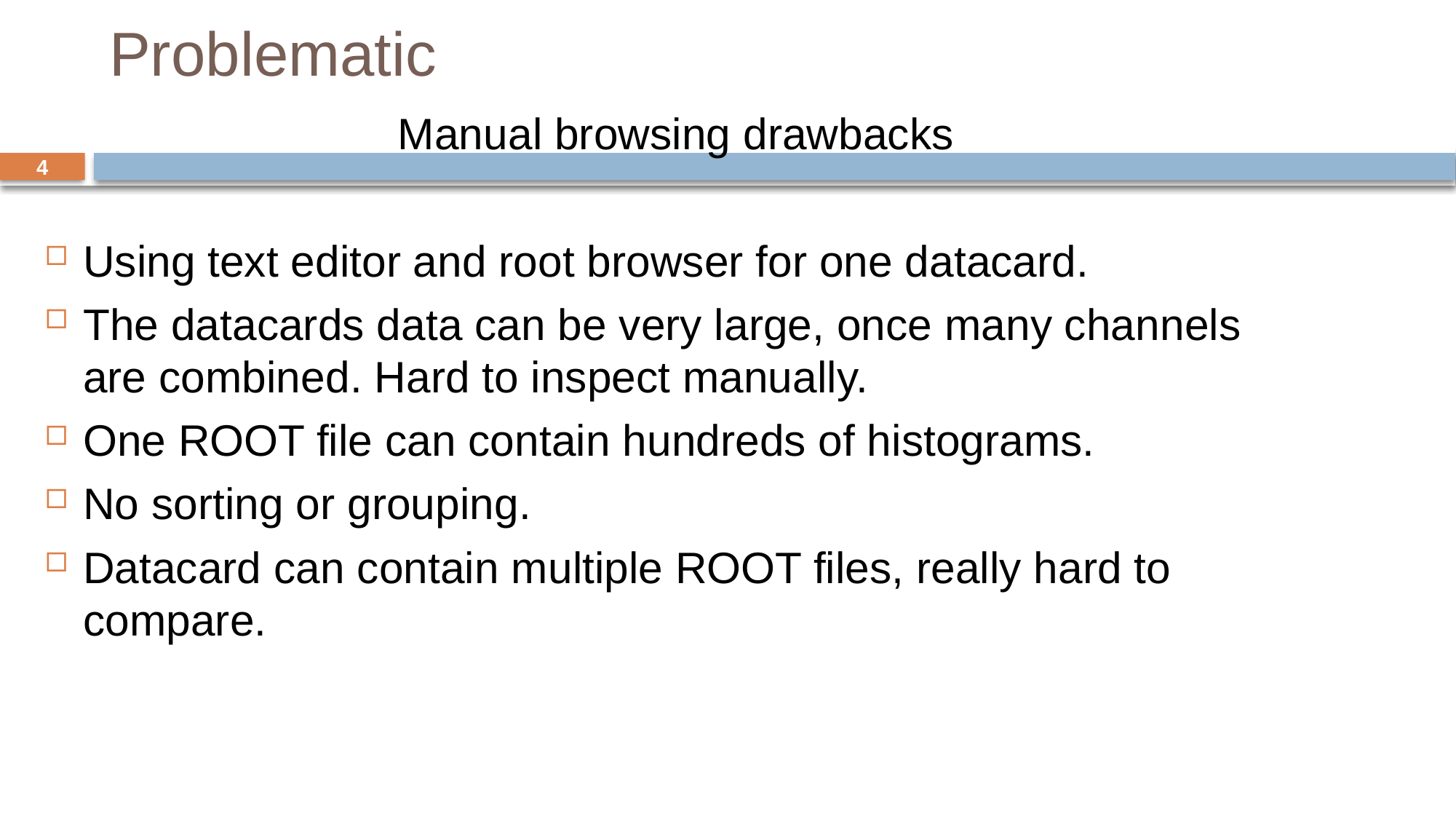

# Problematic
Manual browsing drawbacks

Using text editor and root browser for one datacard.
The datacards data can be very large, once many channels are combined. Hard to inspect manually.
One ROOT file can contain hundreds of histograms.
No sorting or grouping.
Datacard can contain multiple ROOT files, really hard to compare.
4